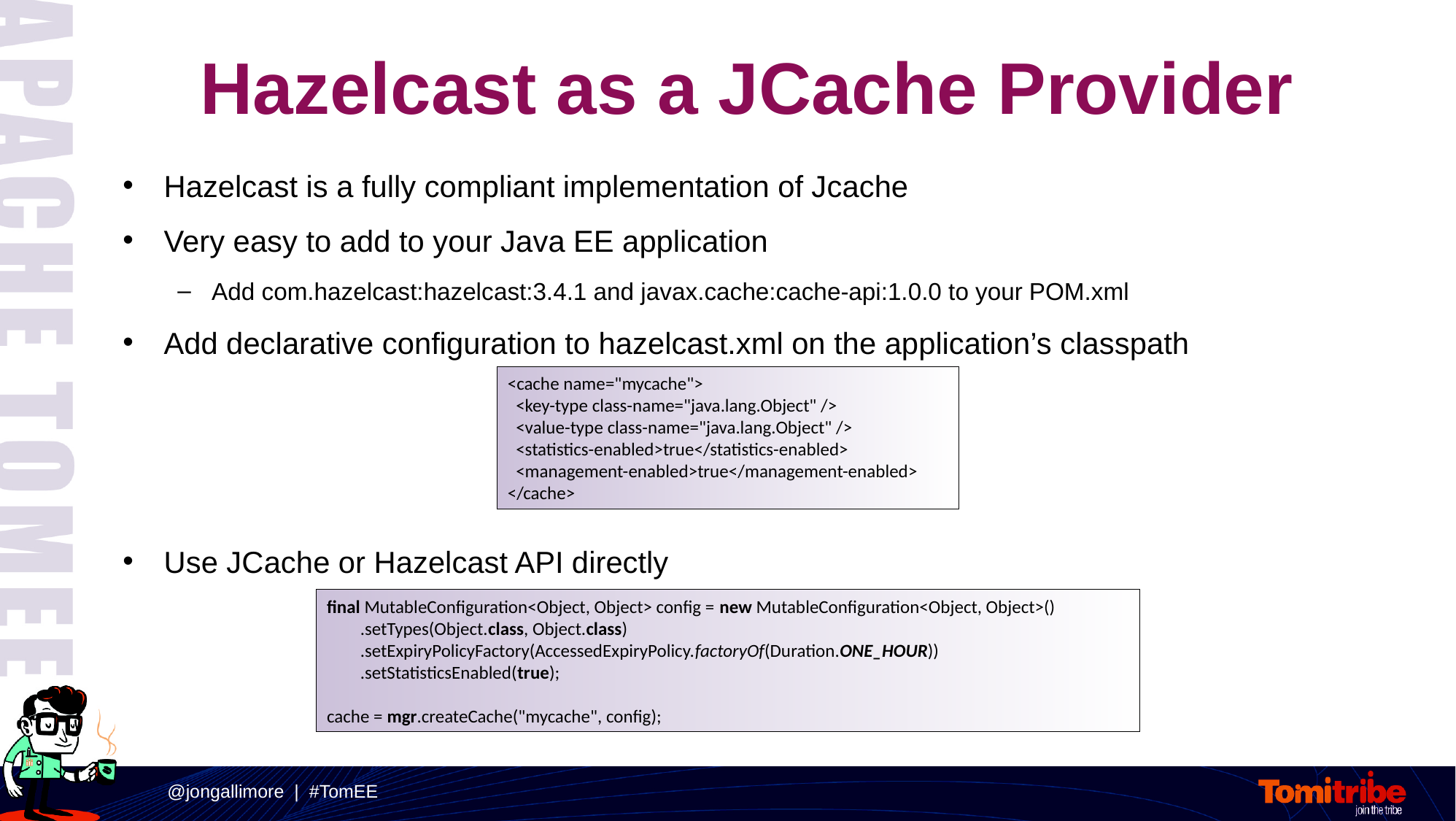

# Hazelcast as a JCache Provider
Hazelcast is a fully compliant implementation of Jcache
Very easy to add to your Java EE application
Add com.hazelcast:hazelcast:3.4.1 and javax.cache:cache-api:1.0.0 to your POM.xml
Add declarative configuration to hazelcast.xml on the application’s classpath

Use JCache or Hazelcast API directly

<cache name="mycache">
  <key-type class-name="java.lang.Object" />
  <value-type class-name="java.lang.Object" />
  <statistics-enabled>true</statistics-enabled>
  <management-enabled>true</management-enabled>
</cache>
final MutableConfiguration<Object, Object> config = new MutableConfiguration<Object, Object>()
        .setTypes(Object.class, Object.class)
        .setExpiryPolicyFactory(AccessedExpiryPolicy.factoryOf(Duration.ONE_HOUR))
        .setStatisticsEnabled(true);
cache = mgr.createCache("mycache", config);
@jongallimore  |  #TomEE